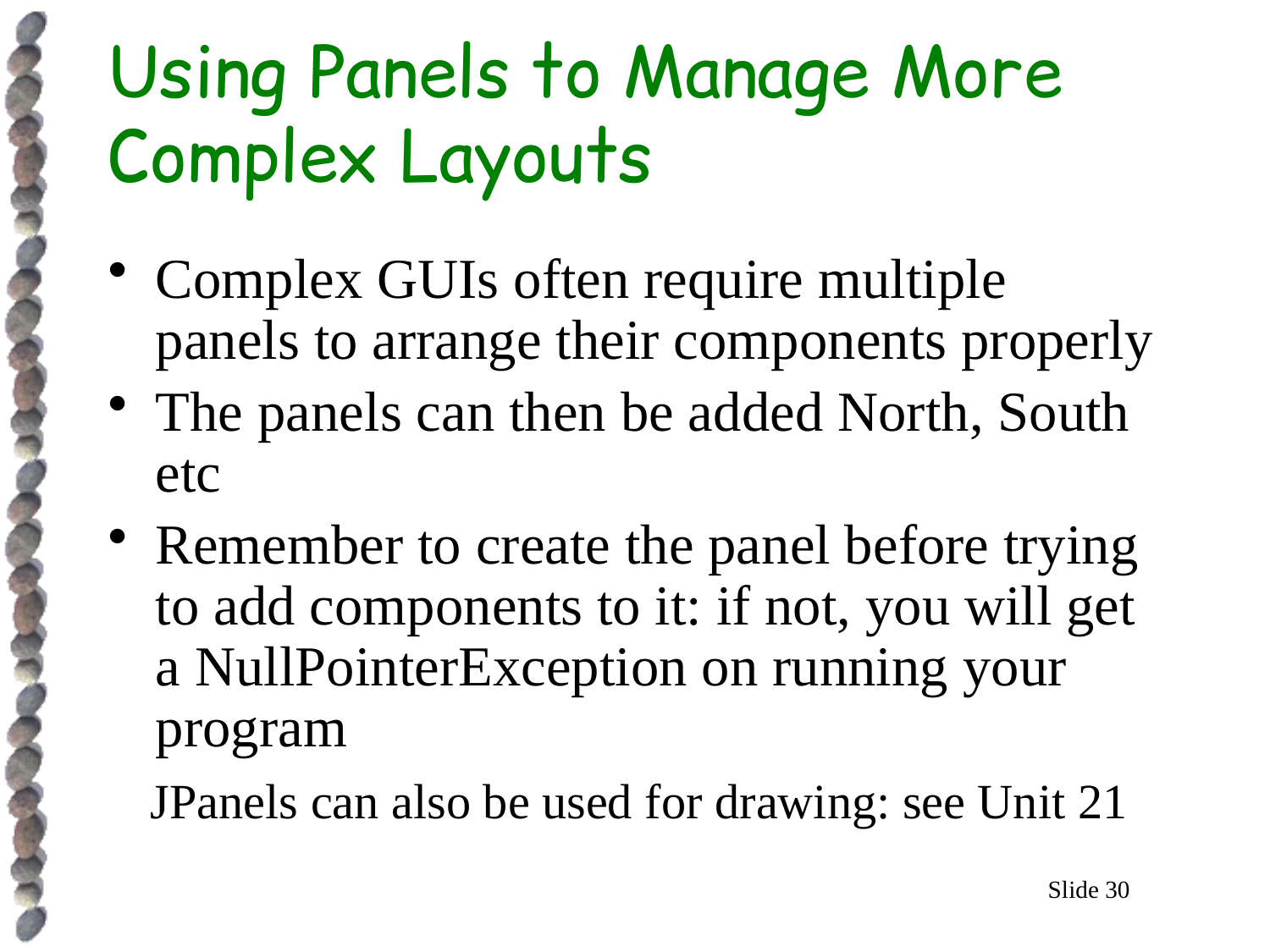

# Using Panels to Manage More Complex Layouts
Complex GUIs often require multiple panels to arrange their components properly
The panels can then be added North, South etc
Remember to create the panel before trying to add components to it: if not, you will get a NullPointerException on running your program
   JPanels can also be used for drawing: see Unit 21
Slide 30